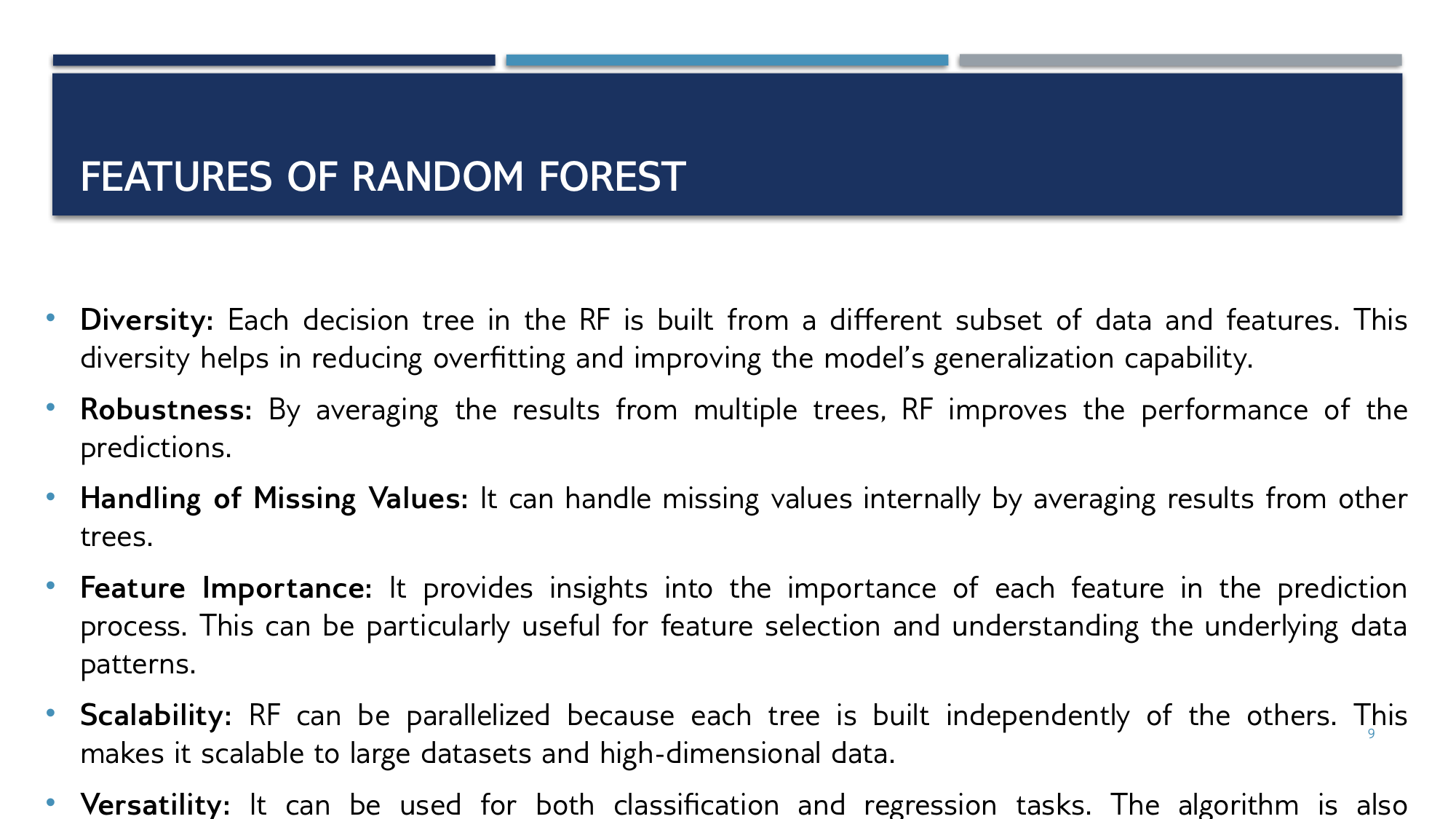

# Features of Random Forest
Diversity: Each decision tree in the RF is built from a different subset of data and features. This diversity helps in reducing overfitting and improving the model’s generalization capability.
Robustness: By averaging the results from multiple trees, RF improves the performance of the predictions.
Handling of Missing Values: It can handle missing values internally by averaging results from other trees.
Feature Importance: It provides insights into the importance of each feature in the prediction process. This can be particularly useful for feature selection and understanding the underlying data patterns.
Scalability: RF can be parallelized because each tree is built independently of the others. This makes it scalable to large datasets and high-dimensional data.
Versatility: It can be used for both classification and regression tasks. The algorithm is also effective for tasks involving categorical and continuous variables.

9